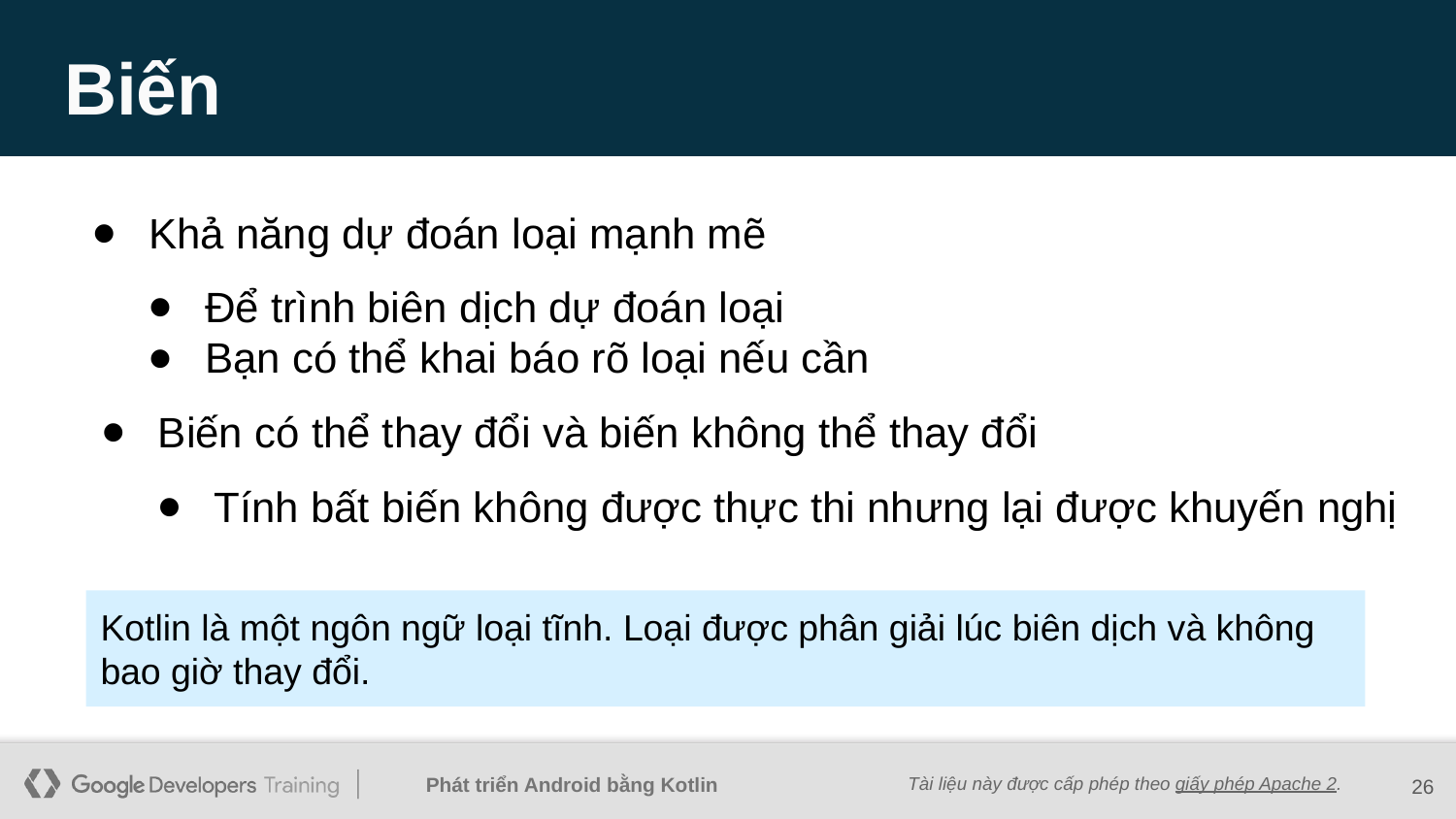

# Biến
Khả năng dự đoán loại mạnh mẽ
Để trình biên dịch dự đoán loại
Bạn có thể khai báo rõ loại nếu cần
Biến có thể thay đổi và biến không thể thay đổi
Tính bất biến không được thực thi nhưng lại được khuyến nghị
Kotlin là một ngôn ngữ loại tĩnh. Loại được phân giải lúc biên dịch và không bao giờ thay đổi.
26